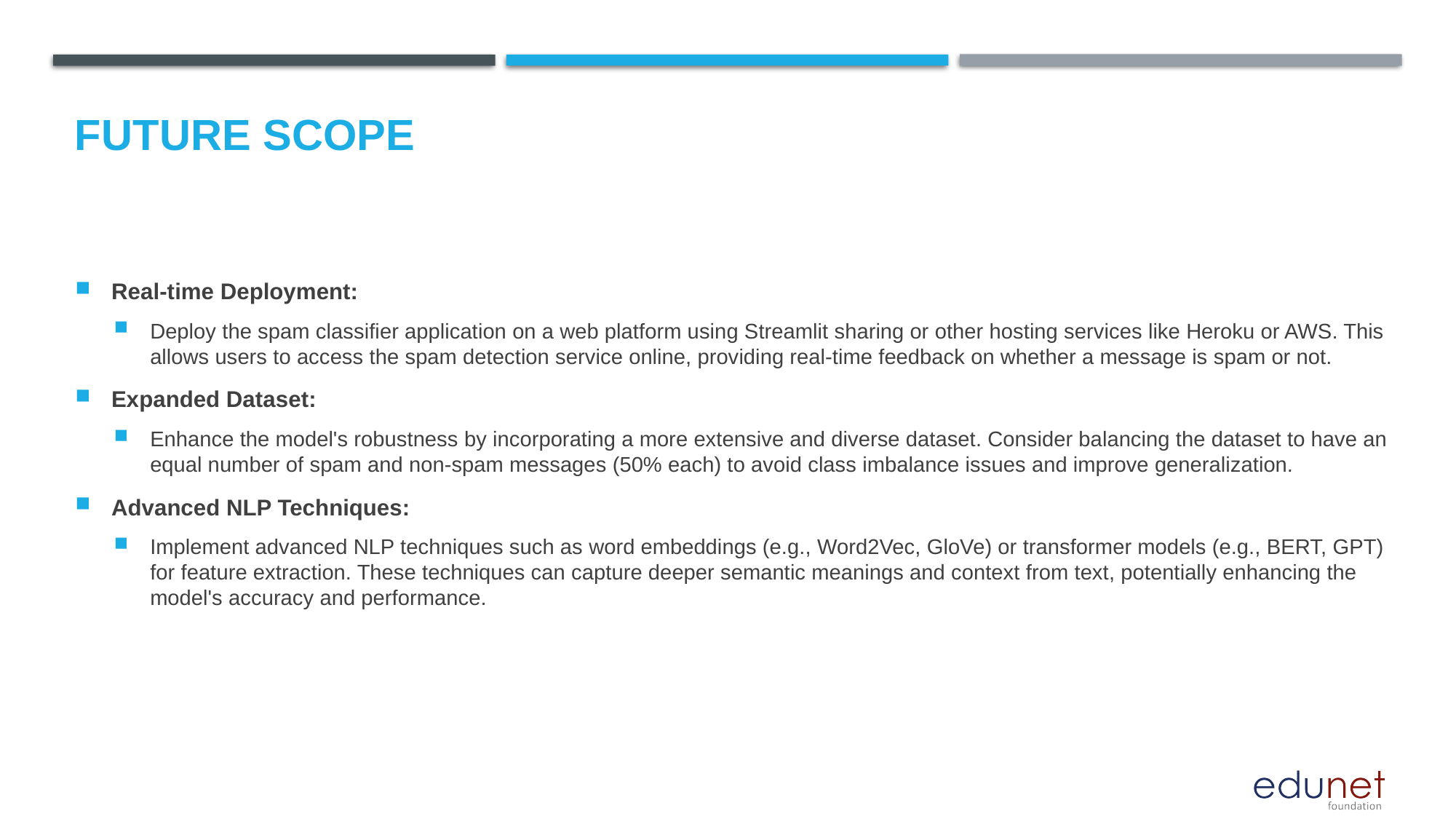

Future scope
Real-time Deployment:
Deploy the spam classifier application on a web platform using Streamlit sharing or other hosting services like Heroku or AWS. This allows users to access the spam detection service online, providing real-time feedback on whether a message is spam or not.
Expanded Dataset:
Enhance the model's robustness by incorporating a more extensive and diverse dataset. Consider balancing the dataset to have an equal number of spam and non-spam messages (50% each) to avoid class imbalance issues and improve generalization.
Advanced NLP Techniques:
Implement advanced NLP techniques such as word embeddings (e.g., Word2Vec, GloVe) or transformer models (e.g., BERT, GPT) for feature extraction. These techniques can capture deeper semantic meanings and context from text, potentially enhancing the model's accuracy and performance.